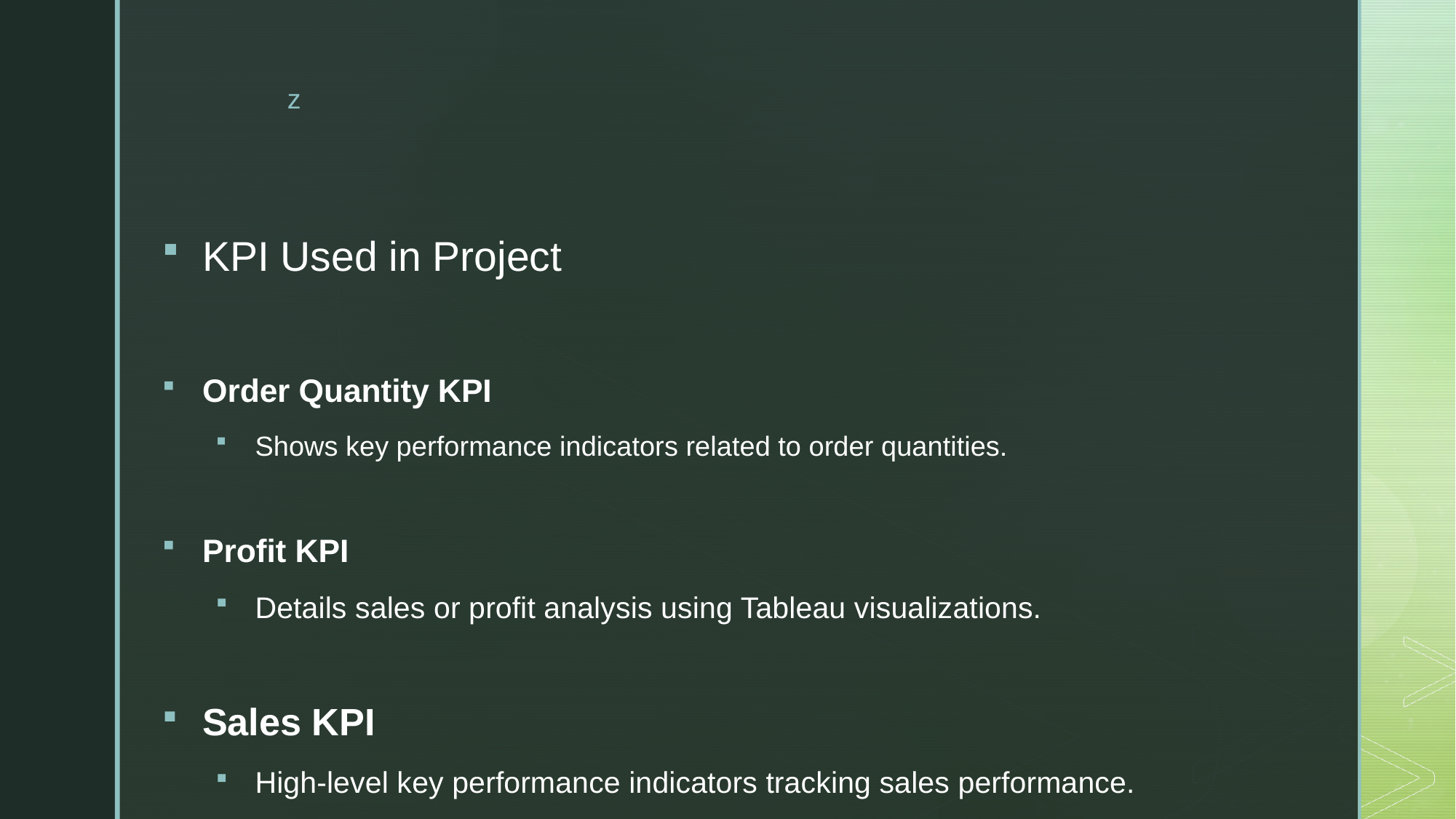

KPI Used in Project

Order Quantity KPI
Shows key performance indicators related to order quantities.

Profit KPI
Details sales or profit analysis using Tableau visualizations.

Sales KPI
High-level key performance indicators tracking sales performance.